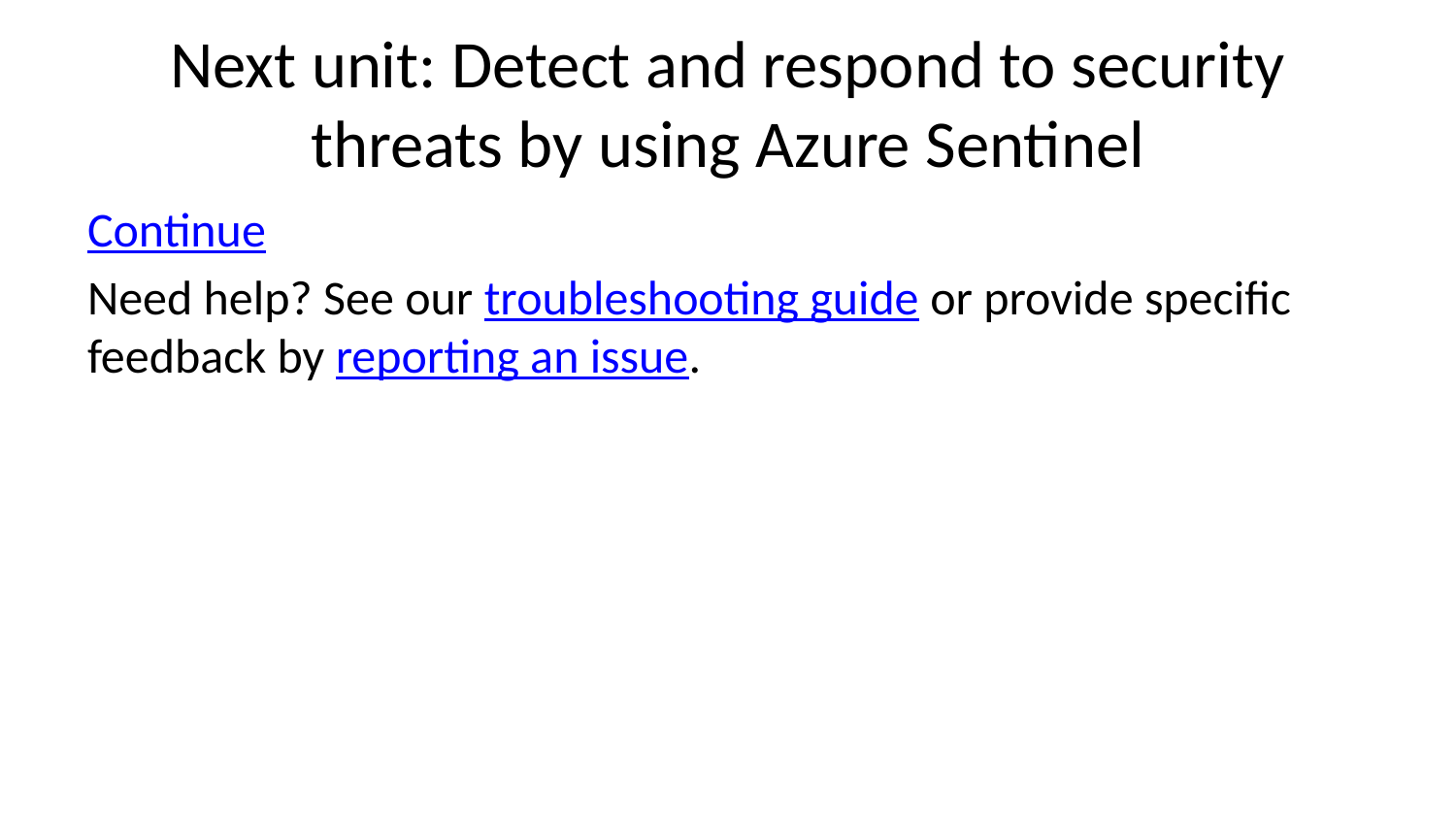

# Next unit: Detect and respond to security threats by using Azure Sentinel
Continue
Need help? See our troubleshooting guide or provide specific feedback by reporting an issue.